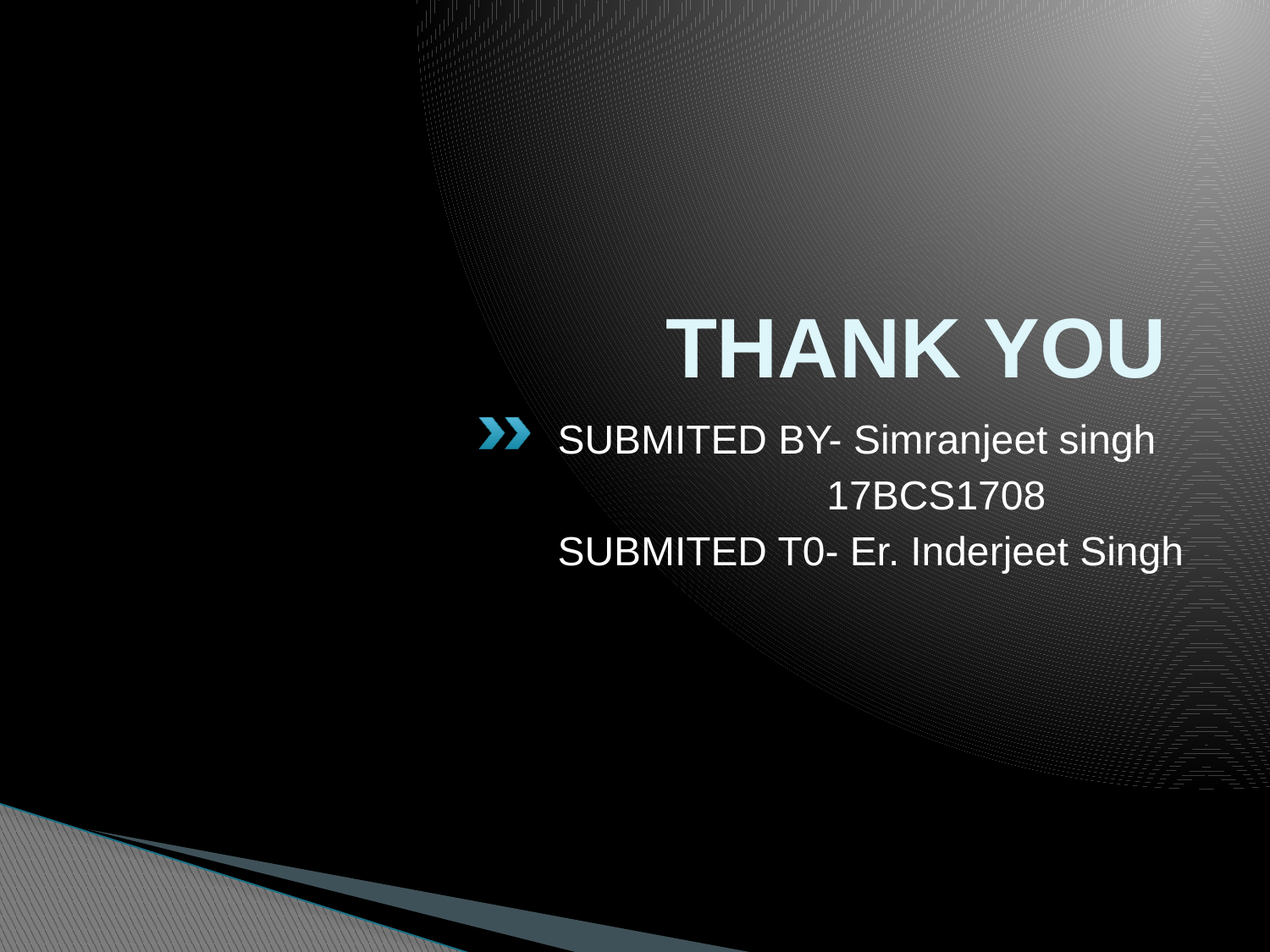

# THANK YOU
SUBMITED BY- Simranjeet singh
                        17BCS1708
SUBMITED T0- Er. Inderjeet Singh